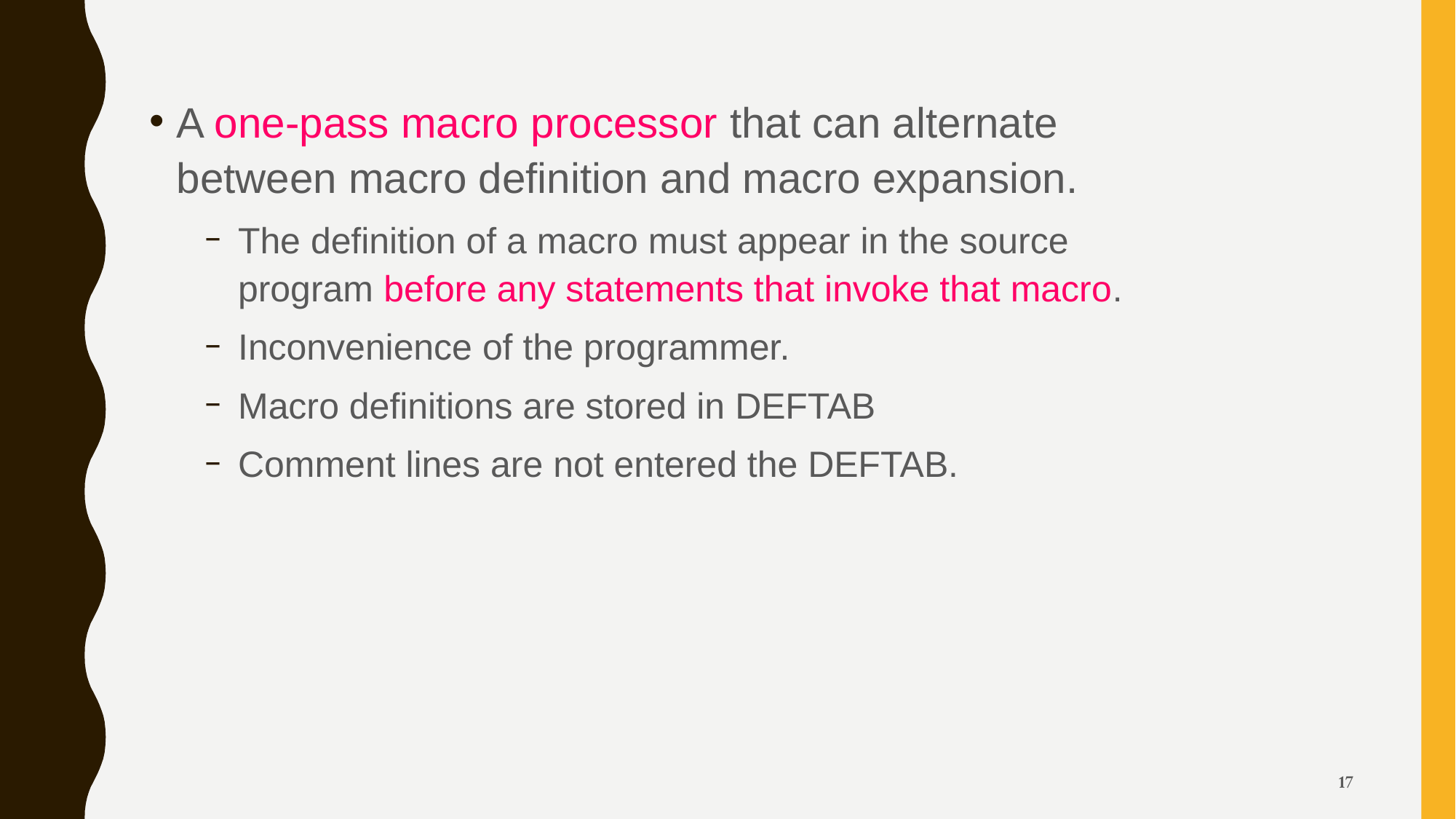

A one-pass macro processor that can alternate between macro definition and macro expansion.
The definition of a macro must appear in the source program before any statements that invoke that macro.
Inconvenience of the programmer.
Macro definitions are stored in DEFTAB
Comment lines are not entered the DEFTAB.
17